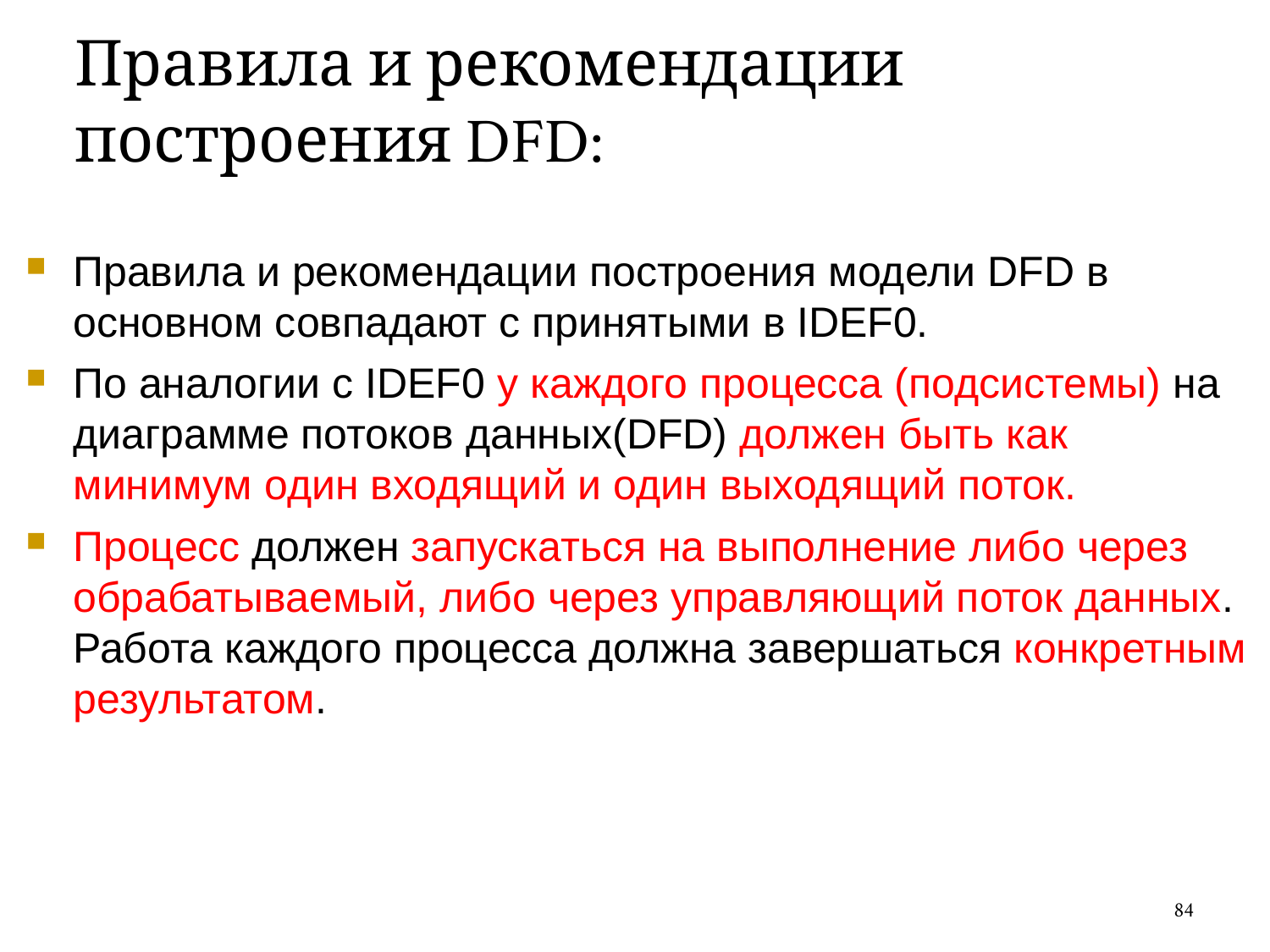

Правила и рекомендации построения DFD:
Правила и рекомендации построения модели DFD в основном совпадают с принятыми в IDEF0.
По аналогии с IDEF0 у каждого процесса (подсистемы) на диаграмме потоков данных(DFD) должен быть как минимум один входящий и один выходящий поток.
Процесс должен запускаться на выполнение либо через обрабатываемый, либо через управляющий поток данных. Работа каждого процесса должна завершаться конкретным результатом.
84